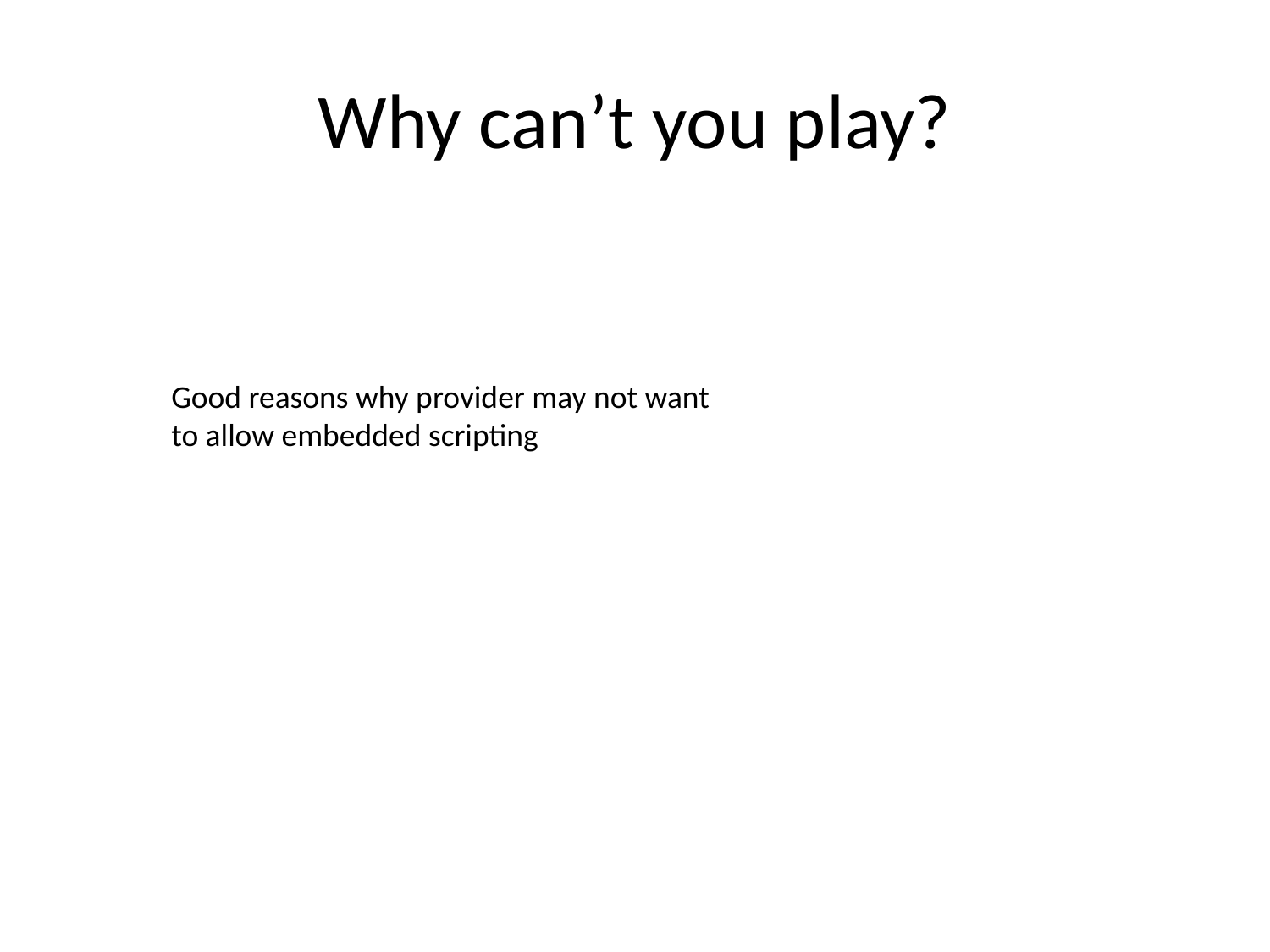

# Why can’t you play?
Good reasons why provider may not want to allow embedded scripting